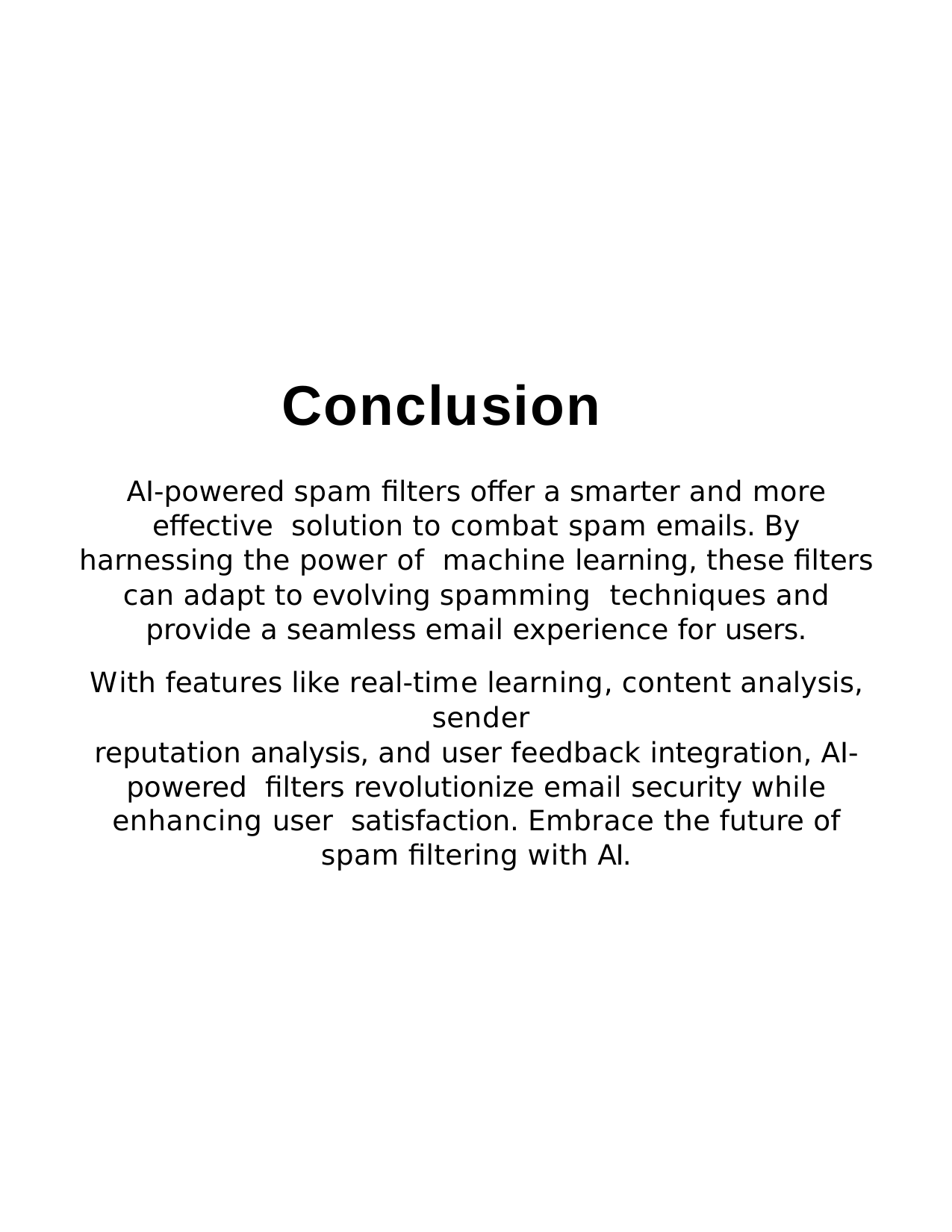

Conclusion
AI-powered spam ﬁlters offer a smarter and more effective  solution to combat spam emails. By harnessing the power of  machine learning, these ﬁlters can adapt to evolving spamming  techniques and provide a seamless email experience for users.

With features like real-time learning, content analysis,

 sender
reputation analysis, and user feedback integration, AI-powered  ﬁlters revolutionize email security while enhancing user  satisfaction. Embrace the future of spam ﬁltering with AI.